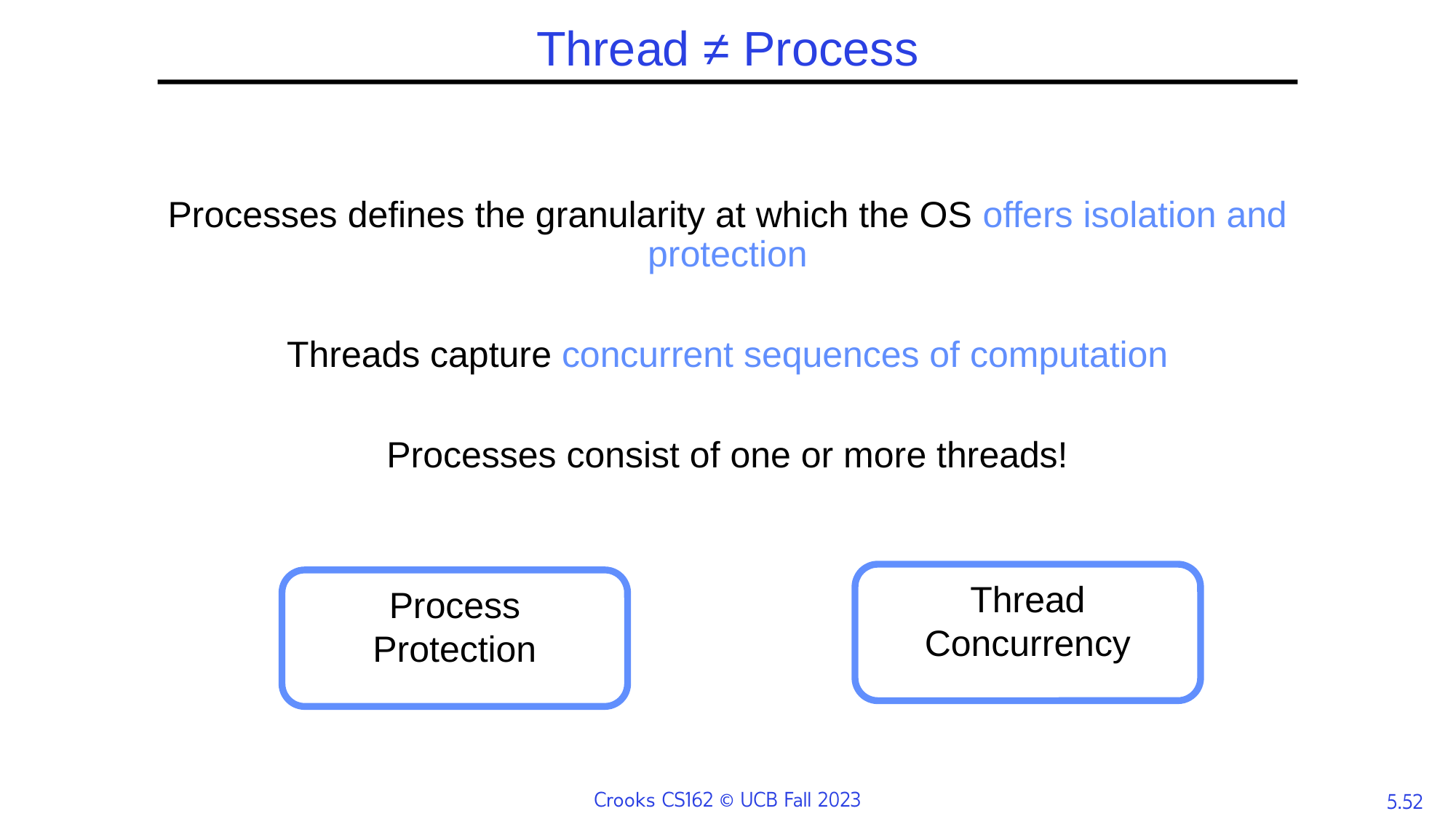

# Thread ≠ Process

Processes defines the granularity at which the OS offers isolation and protection

Threads capture concurrent sequences of computation

Processes consist of one or more threads!
Thread
Concurrency
Process
Protection